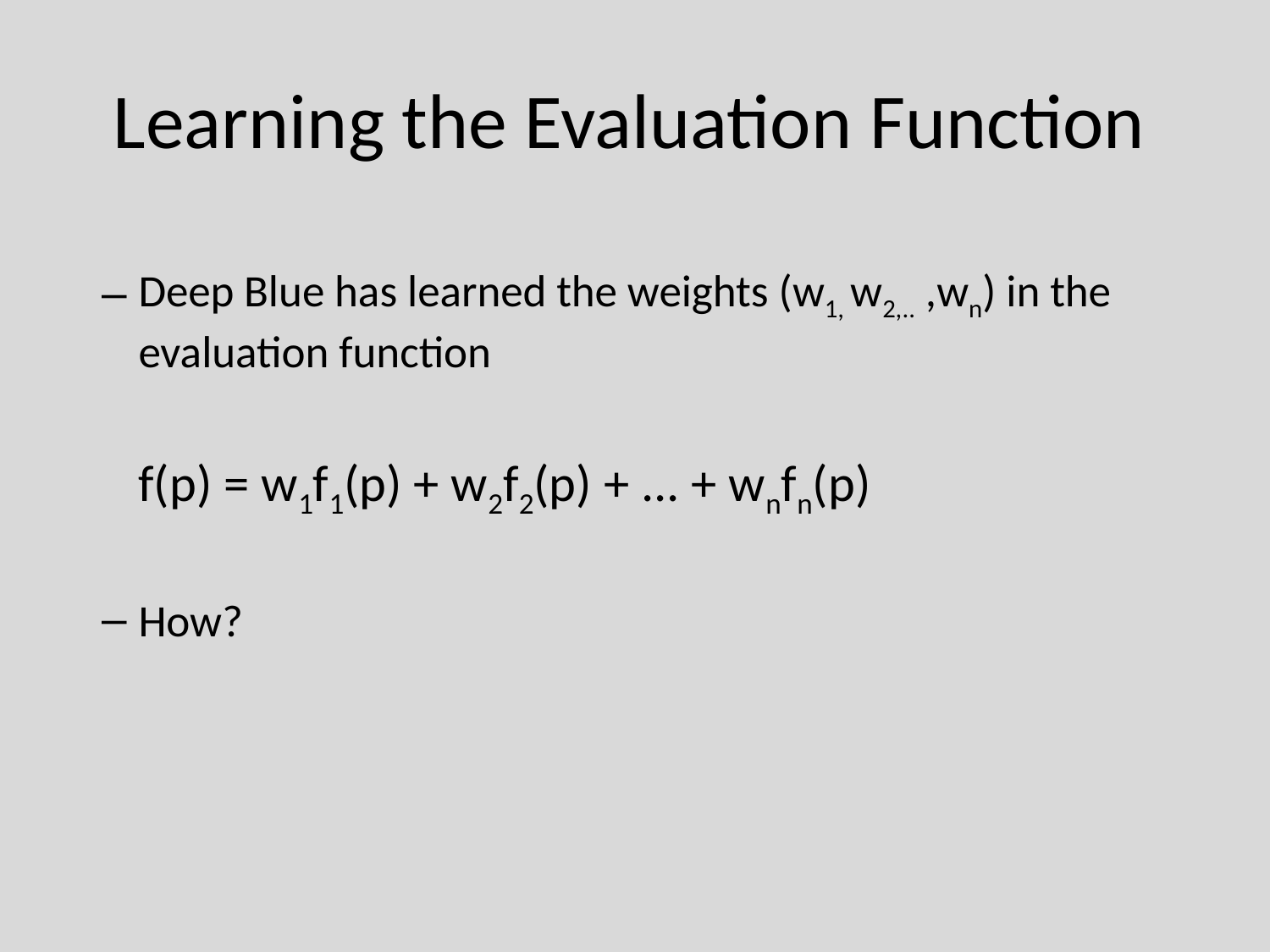

# Learning the Evaluation Function
Deep Blue has learned the weights (w1, w2,.. ,wn) in the evaluation function

	f(p) = w1f1(p) + w2f2(p) + ... + wnfn(p)

How?